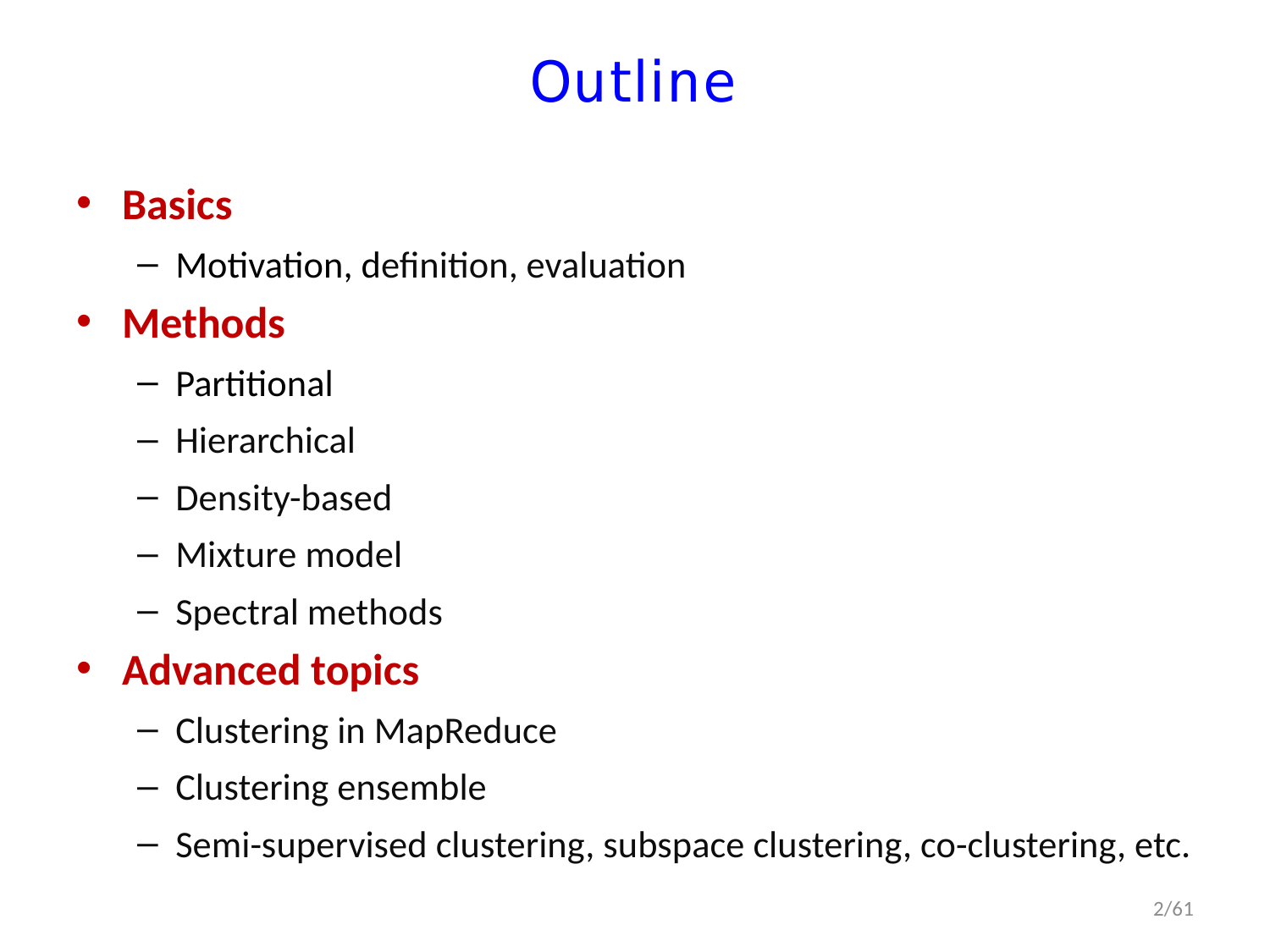

# Outline
Basics
Motivation, definition, evaluation
Methods
Partitional
Hierarchical
Density-based
Mixture model
Spectral methods
Advanced topics
Clustering in MapReduce
Clustering ensemble
Semi-supervised clustering, subspace clustering, co-clustering, etc.

2